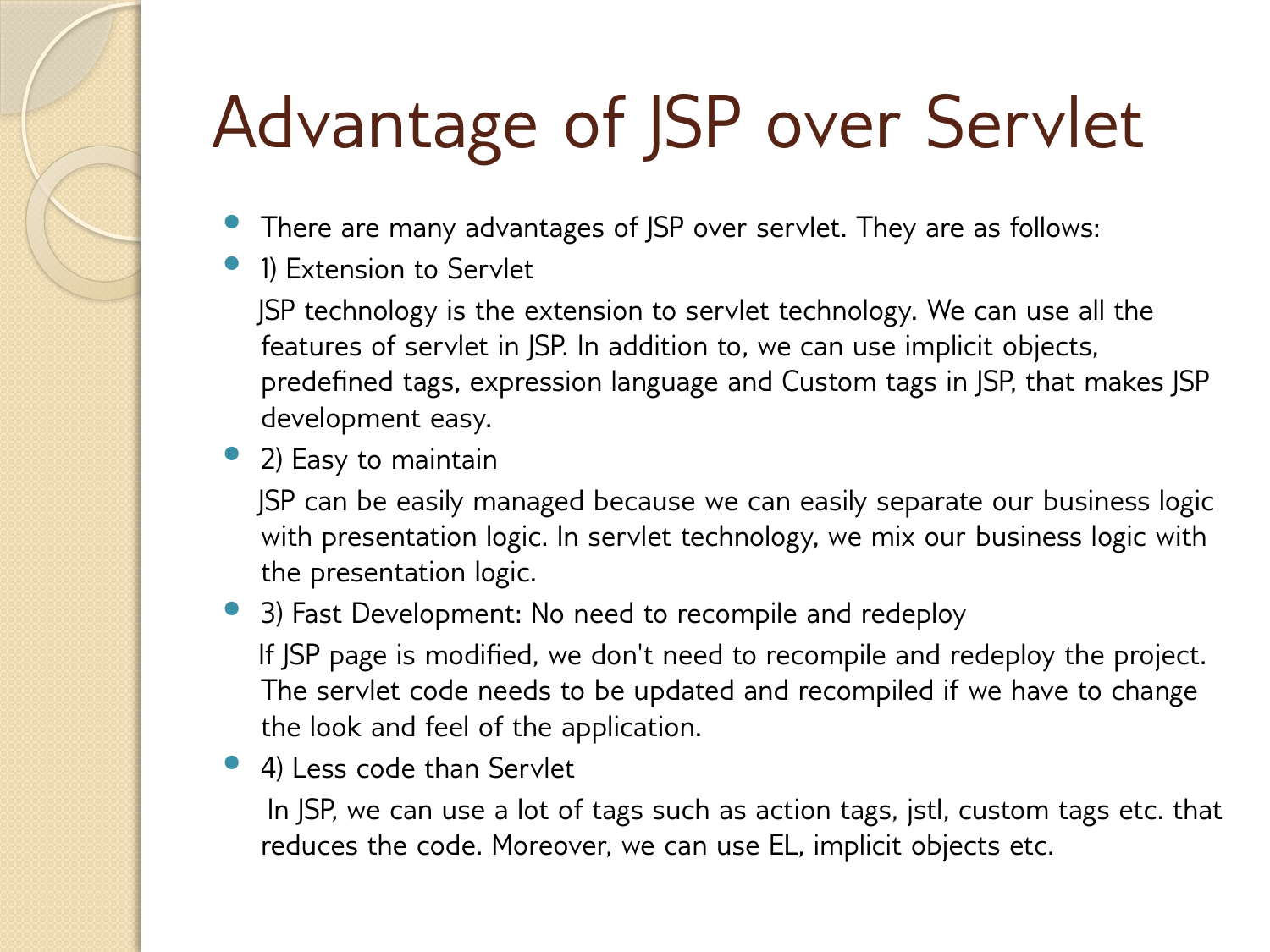

# Advantage of JSP over Servlet
There are many advantages of JSP over servlet. They are as follows:
1) Extension to Servlet
    JSP technology is the extension to servlet technology. We can use all the features of servlet in JSP. In addition to, we can use implicit objects, predefined tags, expression language and Custom tags in JSP, that makes JSP development easy.
2) Easy to maintain
    JSP can be easily managed because we can easily separate our business logic with presentation logic. In servlet technology, we mix our business logic with the presentation logic.
3) Fast Development: No need to recompile and redeploy
    If JSP page is modified, we don't need to recompile and redeploy the project. The servlet code needs to be updated and recompiled if we have to change the look and feel of the application.
4) Less code than Servlet
     In JSP, we can use a lot of tags such as action tags, jstl, custom tags etc. that reduces the code. Moreover, we can use EL, implicit objects etc.